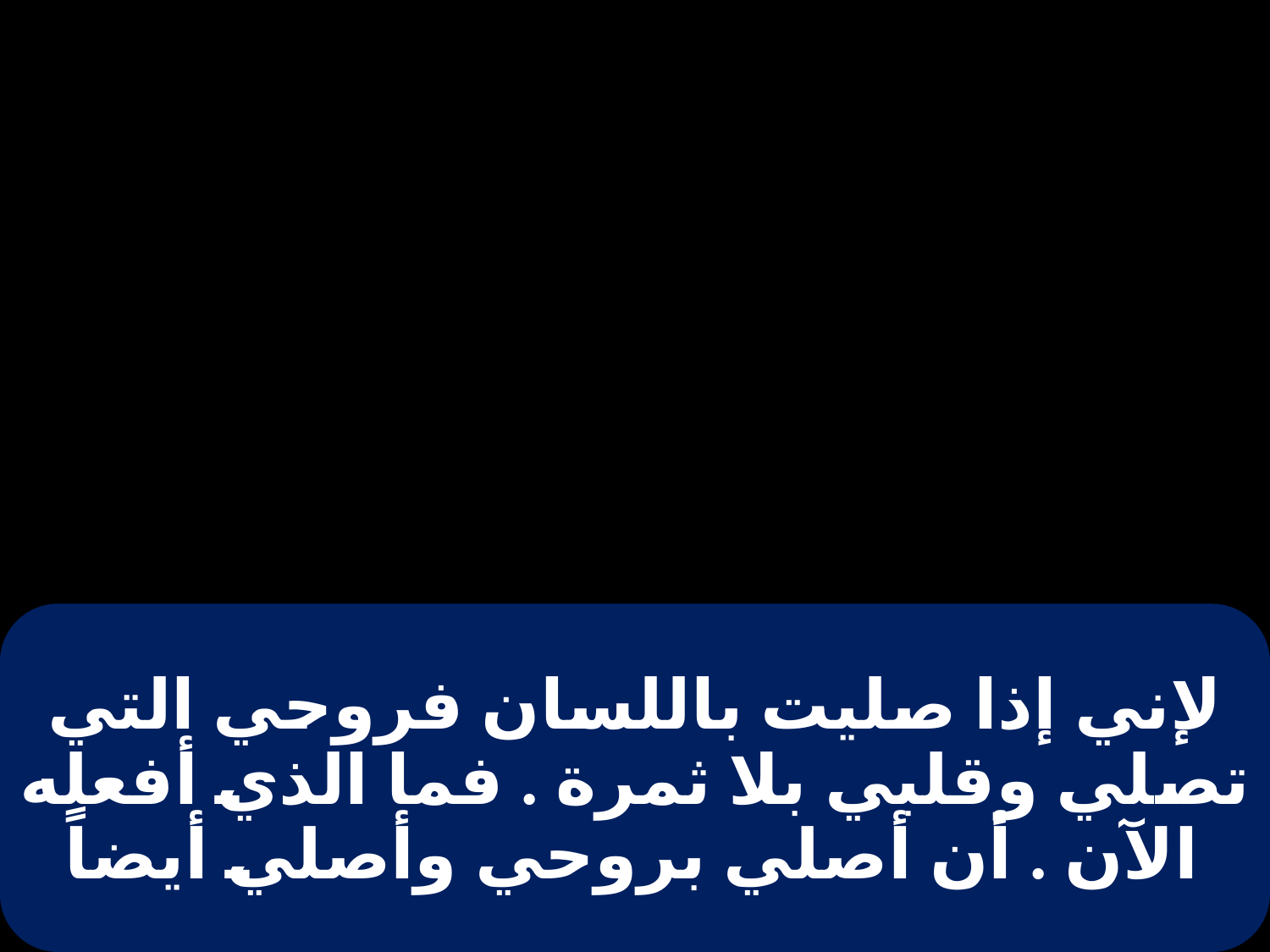

# لإني إذا صليت باللسان فروحي التي تصلي وقلبي بلا ثمرة . فما الذي أفعله الآن . أن أصلي بروحي وأصلي أيضاً